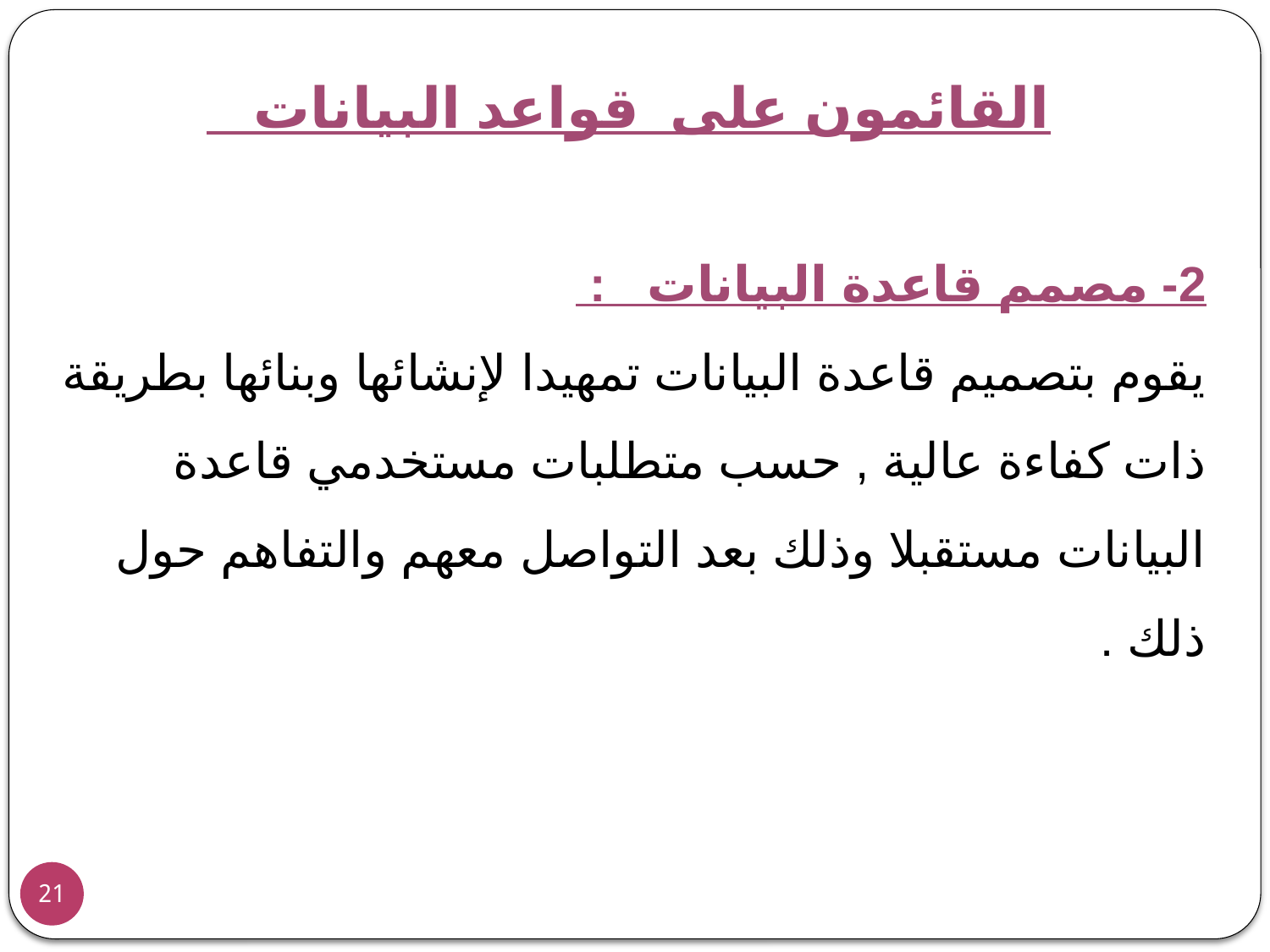

القائمون على  قواعد البيانات
2- مصمم قاعدة البيانات   :
	يقوم بتصميم قاعدة البيانات تمهيدا لإنشائها وبنائها بطريقة ذات كفاءة عالية , حسب متطلبات مستخدمي قاعدة البيانات مستقبلا وذلك بعد التواصل معهم والتفاهم حول ذلك .
21